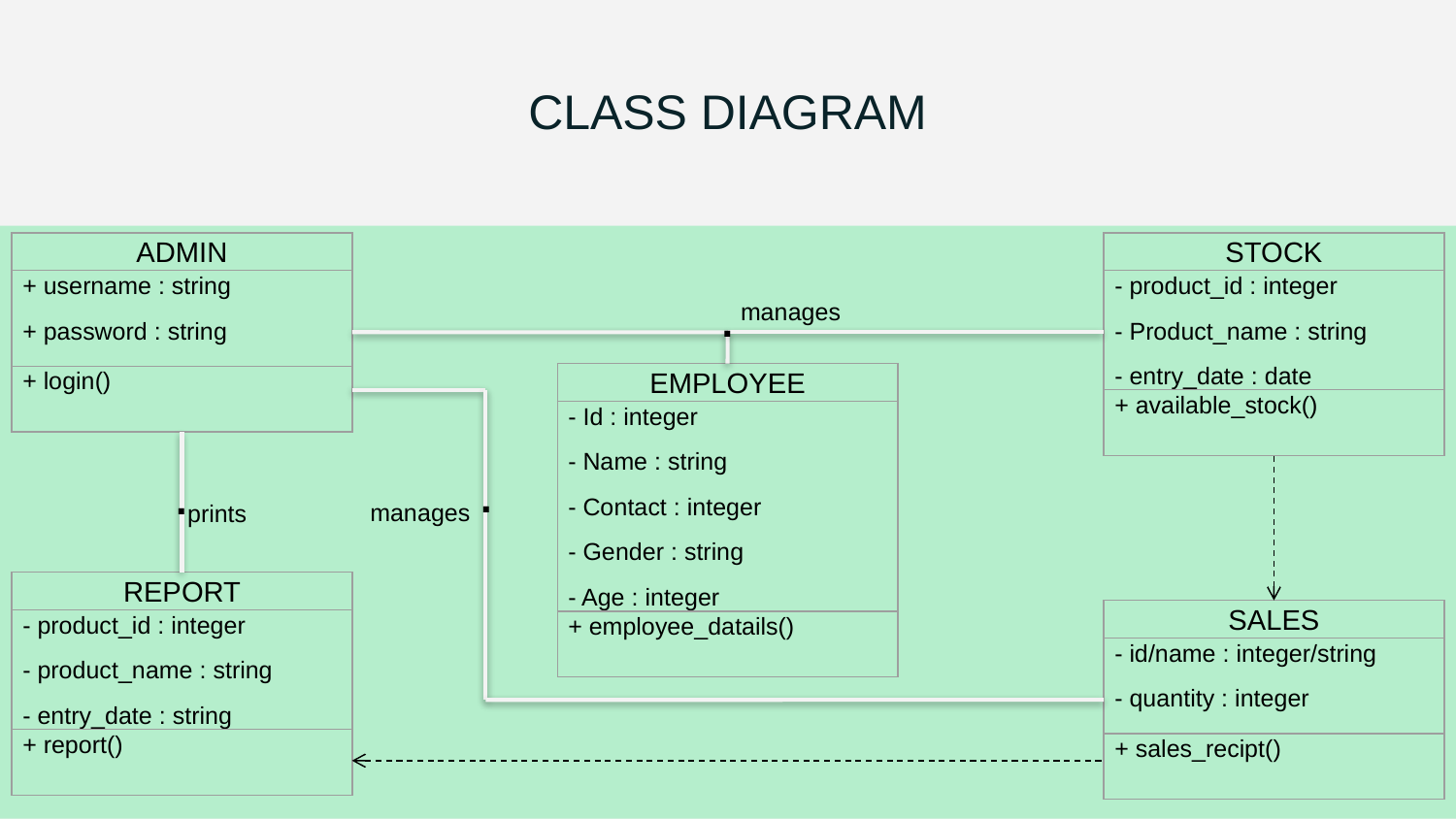

# CLASS DIAGRAM
| ADMIN |
| --- |
| + username : string + password : string |
| + login() |
| STOCK |
| --- |
| - product\_id : integer - Product\_name : string - entry\_date : date |
| + available\_stock() |
manages
.
| EMPLOYEE |
| --- |
| - Id : integer - Name : string - Contact : integer - Gender : string - Age : integer |
| + employee\_datails() |
.
.
manages
prints
| REPORT |
| --- |
| - product\_id : integer - product\_name : string - entry\_date : string |
| + report() |
| SALES |
| --- |
| - id/name : integer/string - quantity : integer |
| + sales\_recipt() |